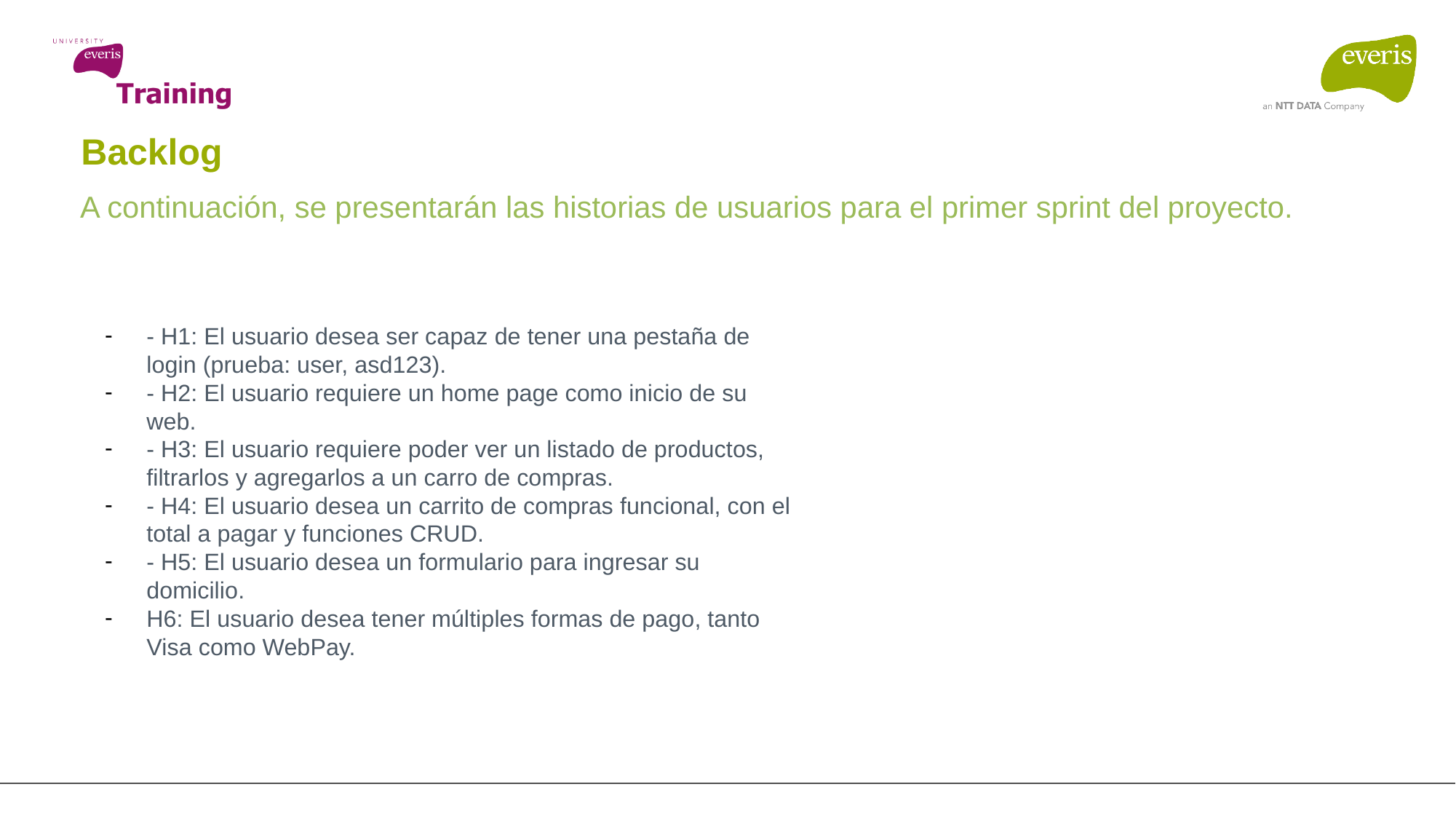

# Backlog
A continuación, se presentarán las historias de usuarios para el primer sprint del proyecto.
- H1: El usuario desea ser capaz de tener una pestaña de login (prueba: user, asd123).
- H2: El usuario requiere un home page como inicio de su web.
- H3: El usuario requiere poder ver un listado de productos, filtrarlos y agregarlos a un carro de compras.
- H4: El usuario desea un carrito de compras funcional, con el total a pagar y funciones CRUD.
- H5: El usuario desea un formulario para ingresar su domicilio.
H6: El usuario desea tener múltiples formas de pago, tanto Visa como WebPay.